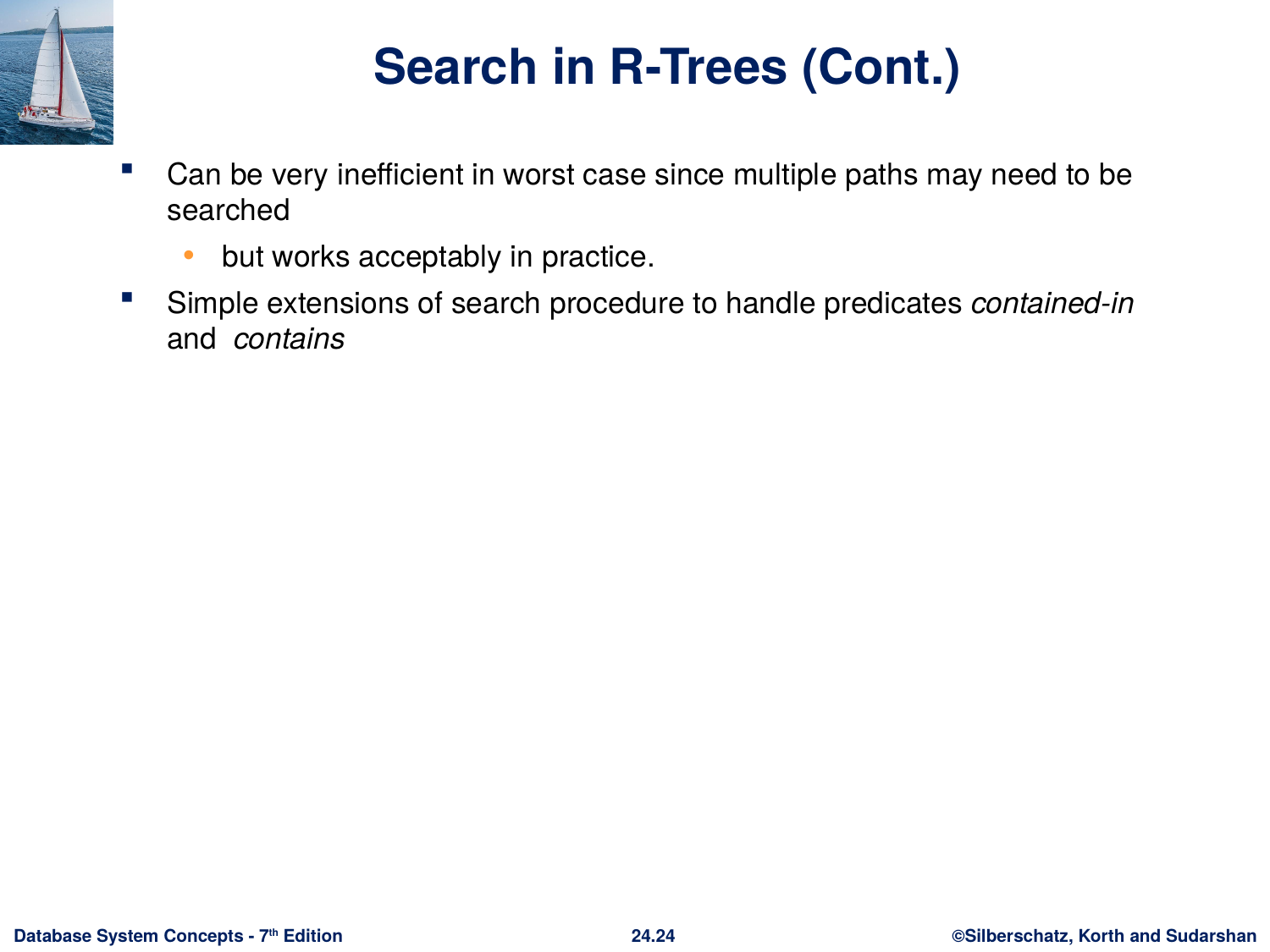

# Search in R-Trees (Cont.)
Can be very inefficient in worst case since multiple paths may need to be searched
but works acceptably in practice.
Simple extensions of search procedure to handle predicates contained-in  and  contains